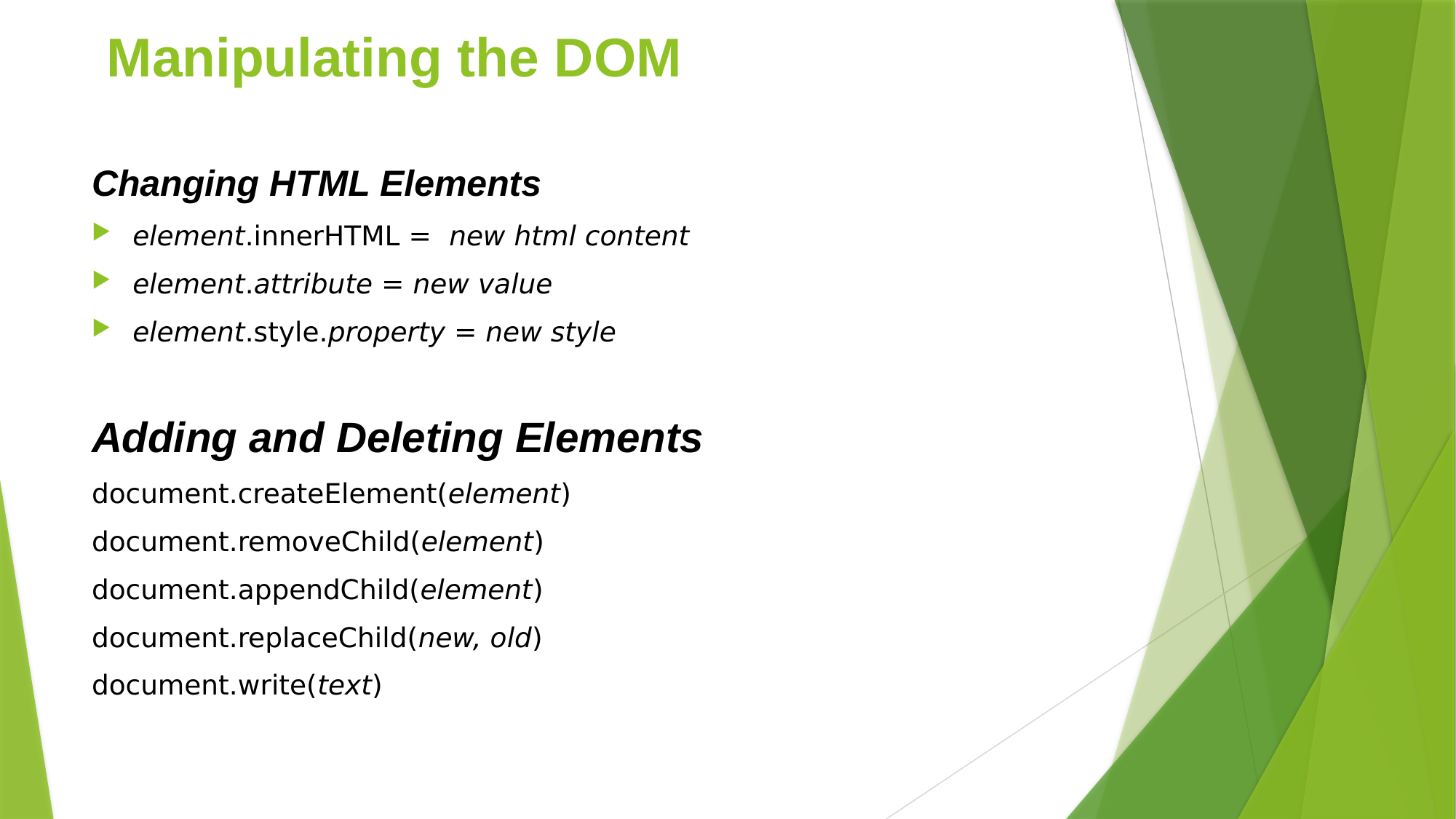

# Manipulating the DOM
Changing HTML Elements
element.innerHTML =  new html content
element.attribute = new value
element.style.property = new style

Adding and Deleting Elements
document.createElement(element)
document.removeChild(element)
document.appendChild(element)
document.replaceChild(new, old)
document.write(text)